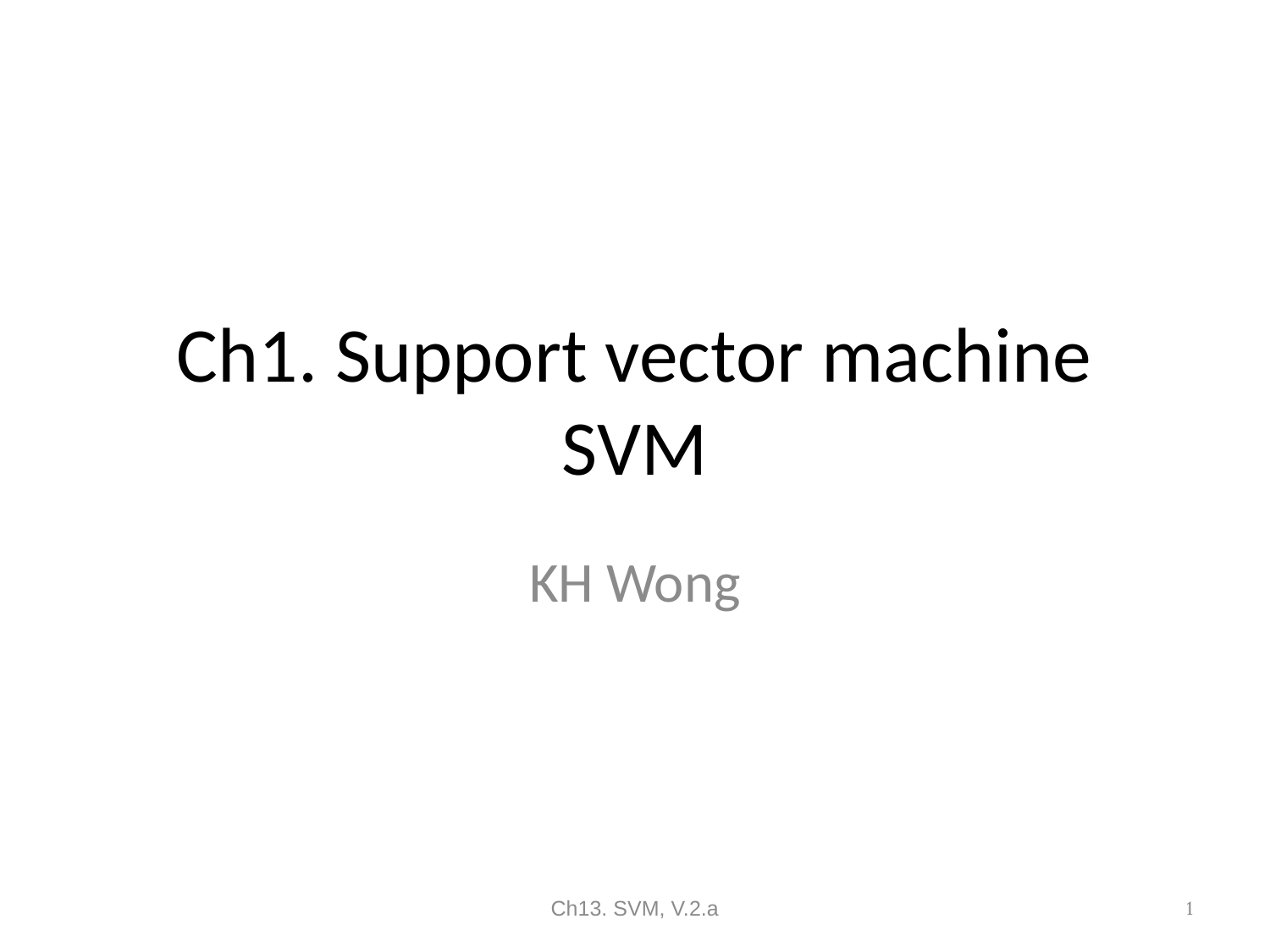

# Ch1. Support vector machine SVM
KH Wong
Ch13. SVM, V.2.a
1